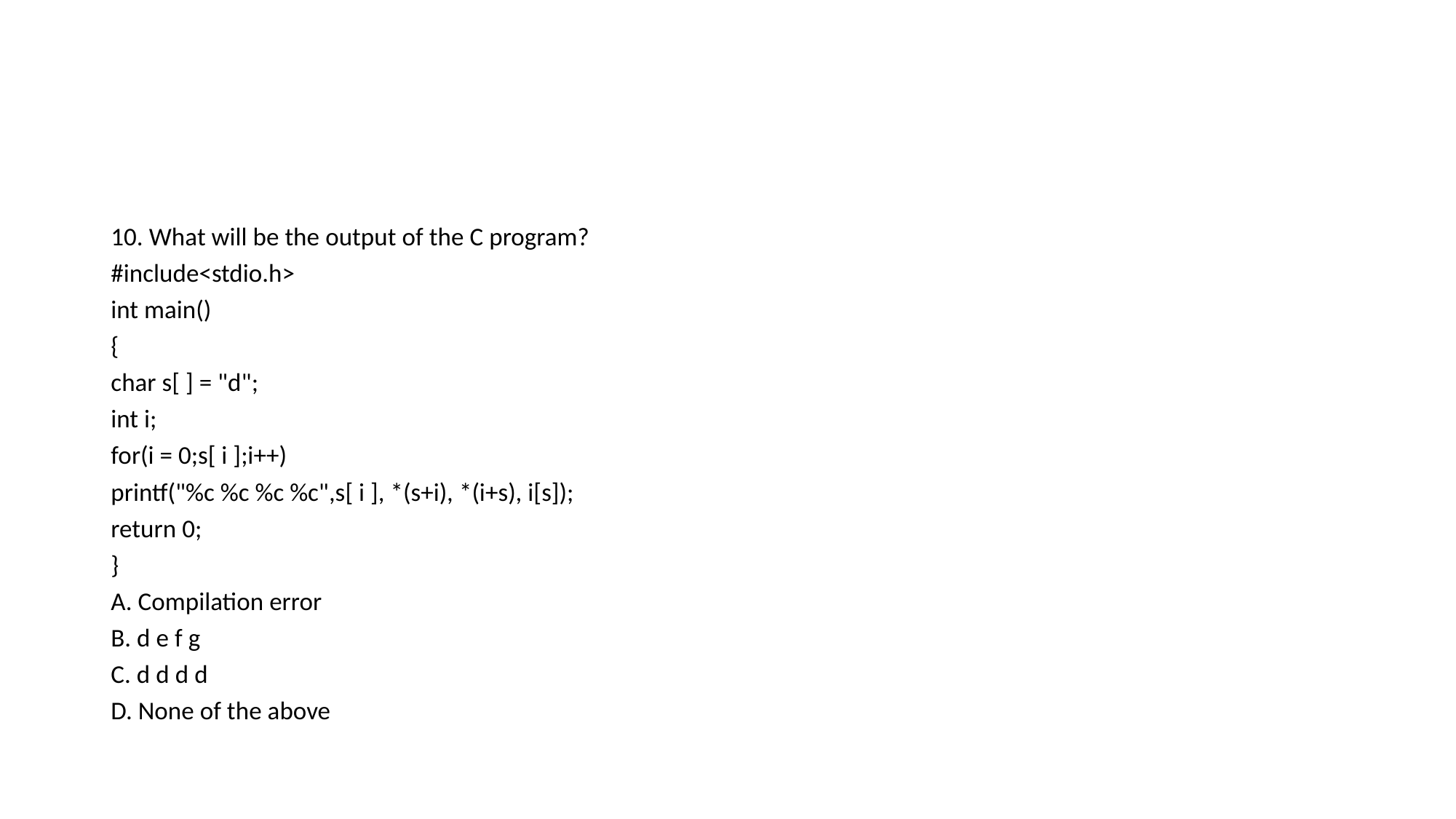

10. What will be the output of the C program?
#include<stdio.h>
int main()
{
char s[ ] = "d";
int i;
for(i = 0;s[ i ];i++)
printf("%c %c %c %c",s[ i ], *(s+i), *(i+s), i[s]);
return 0;
}
A. Compilation error
B. d e f g
C. d d d d
D. None of the above